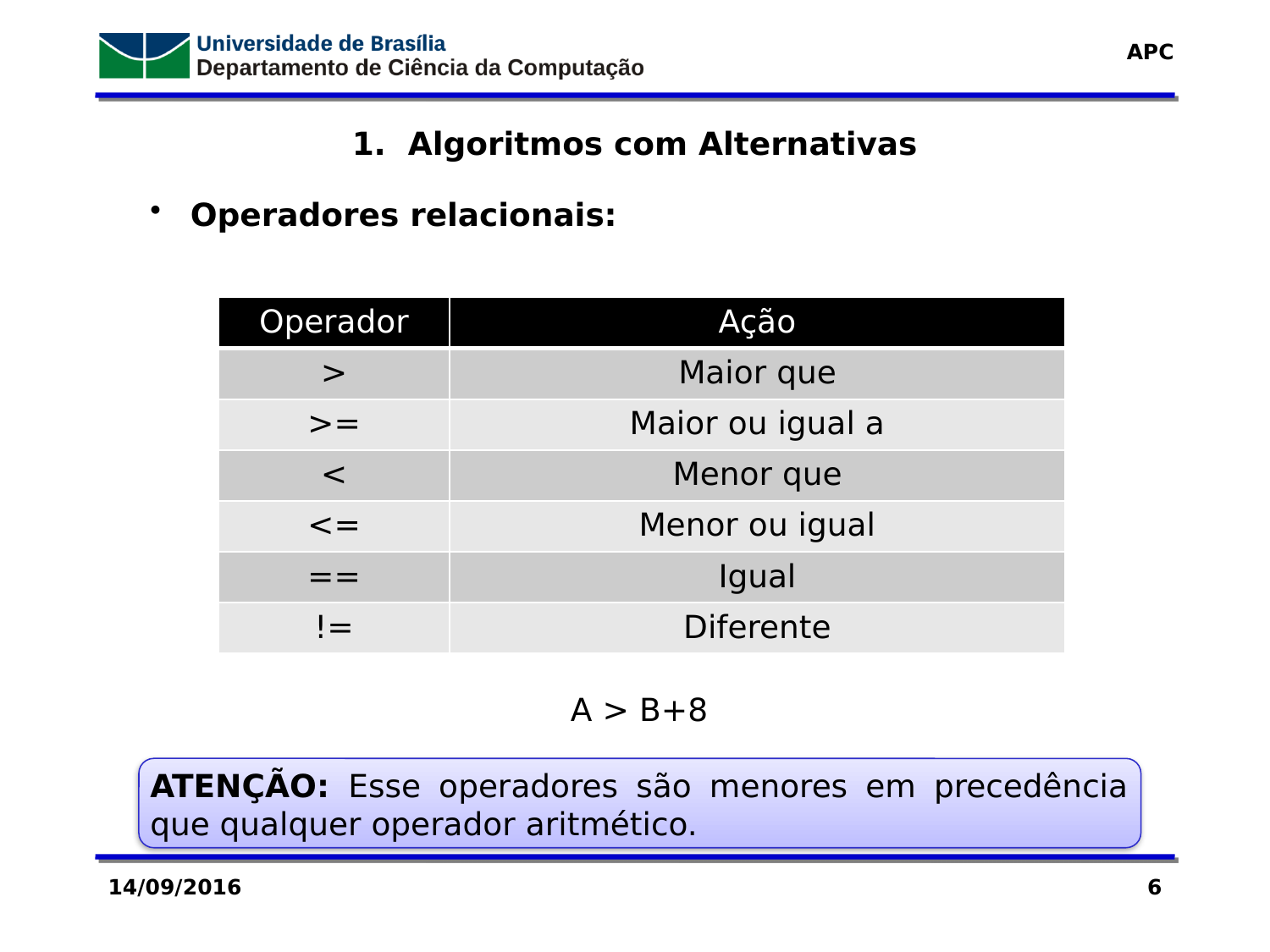

1.  Algoritmos com Alternativas
 Operadores relacionais:

A > B+8

ATENÇÃO: Esse operadores são menores em precedência que qualquer operador aritmético.

| Operador | Ação |
| --- | --- |
| > | Maior que |
| >= | Maior ou igual a |
| < | Menor que |
| <= | Menor ou igual |
| == | Igual |
| != | Diferente |

14/09/2016
6